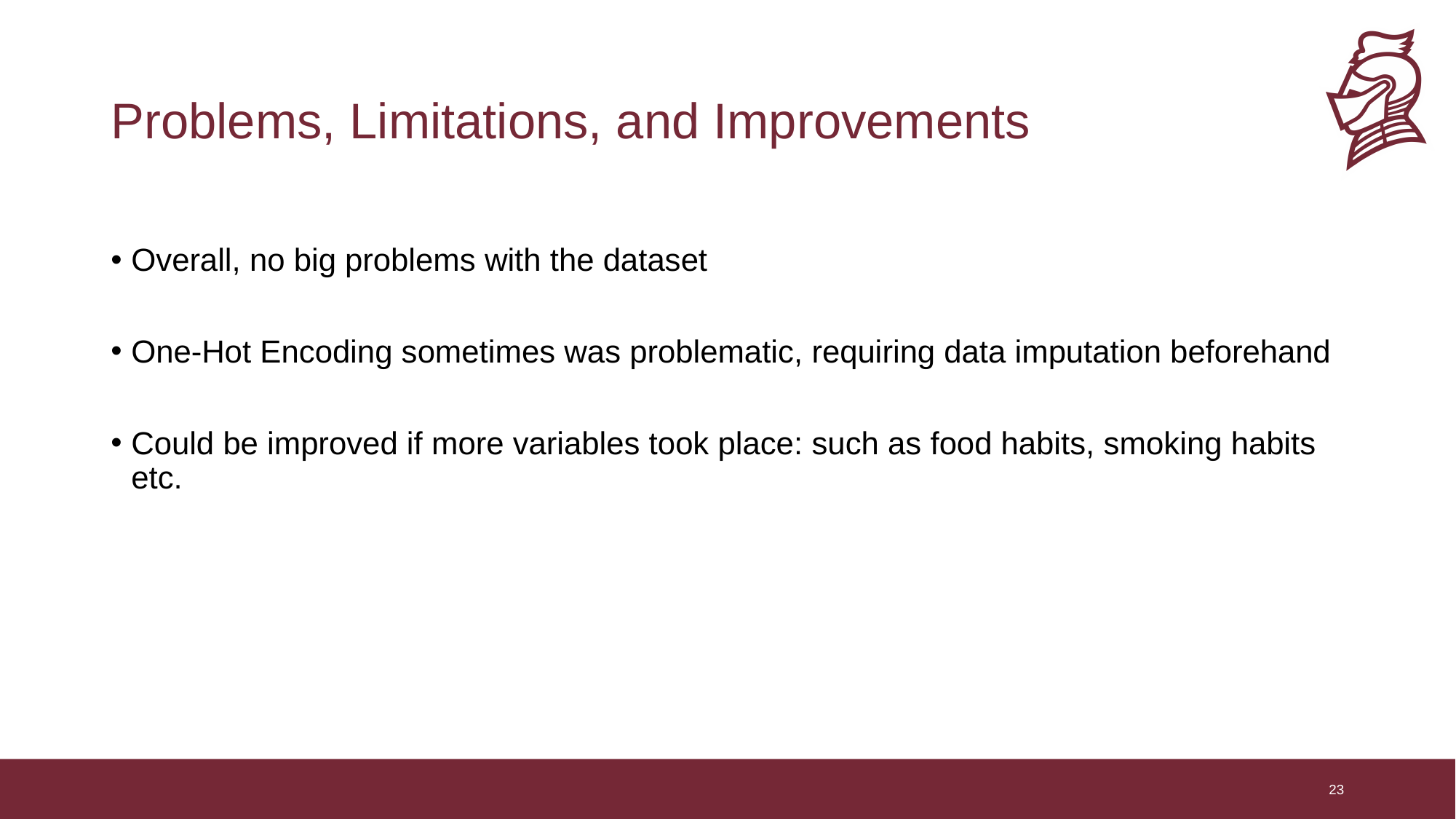

# Problems, Limitations, and Improvements
Overall, no big problems with the dataset

One-Hot Encoding sometimes was problematic, requiring data imputation beforehand

Could be improved if more variables took place: such as food habits, smoking habits etc.

23